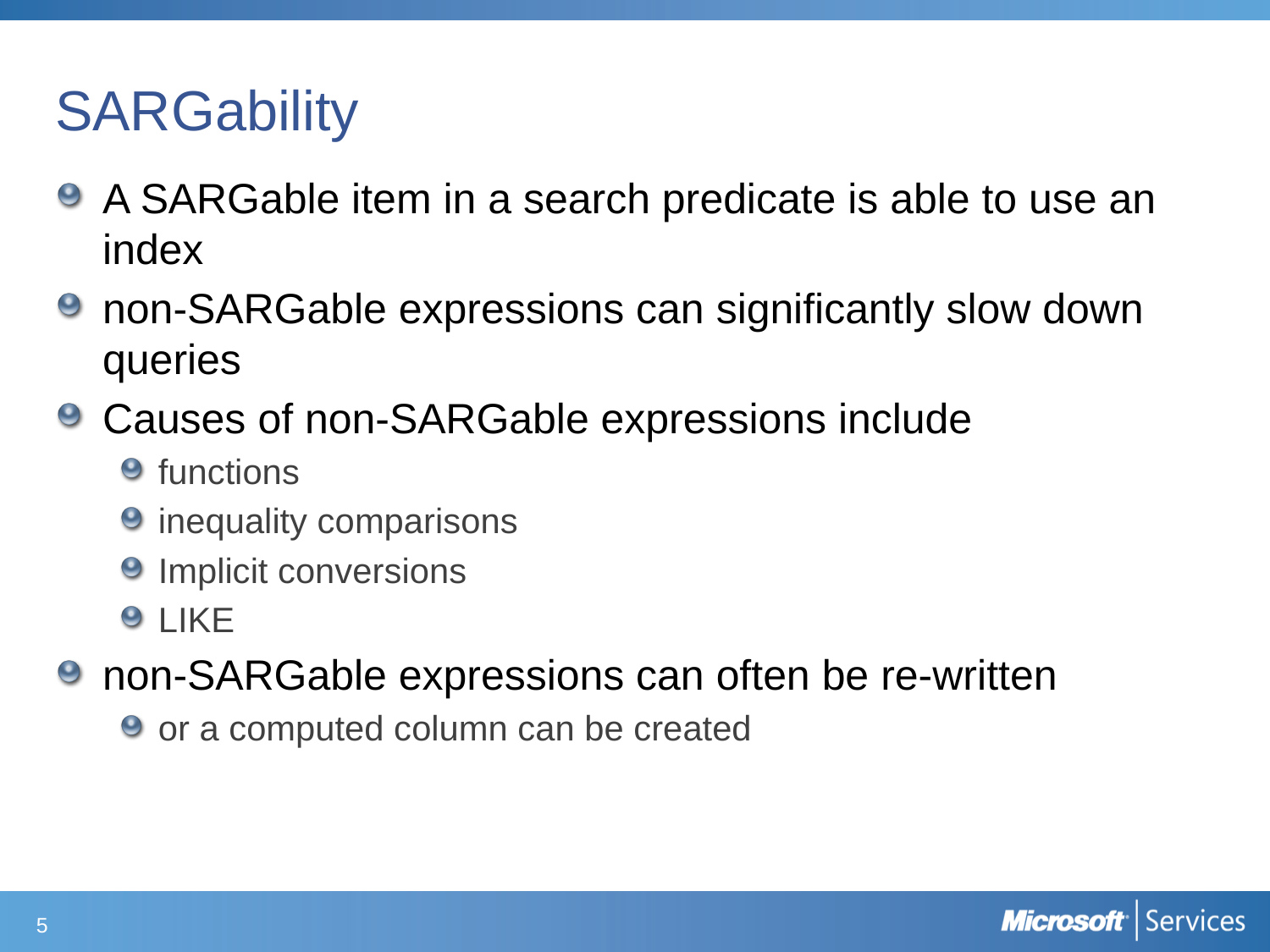

# SARGability
A SARGable item in a search predicate is able to use an index
non-SARGable expressions can significantly slow down queries
Causes of non-SARGable expressions include
functions
inequality comparisons
Implicit conversions
LIKE
non-SARGable expressions can often be re-written
or a computed column can be created

5